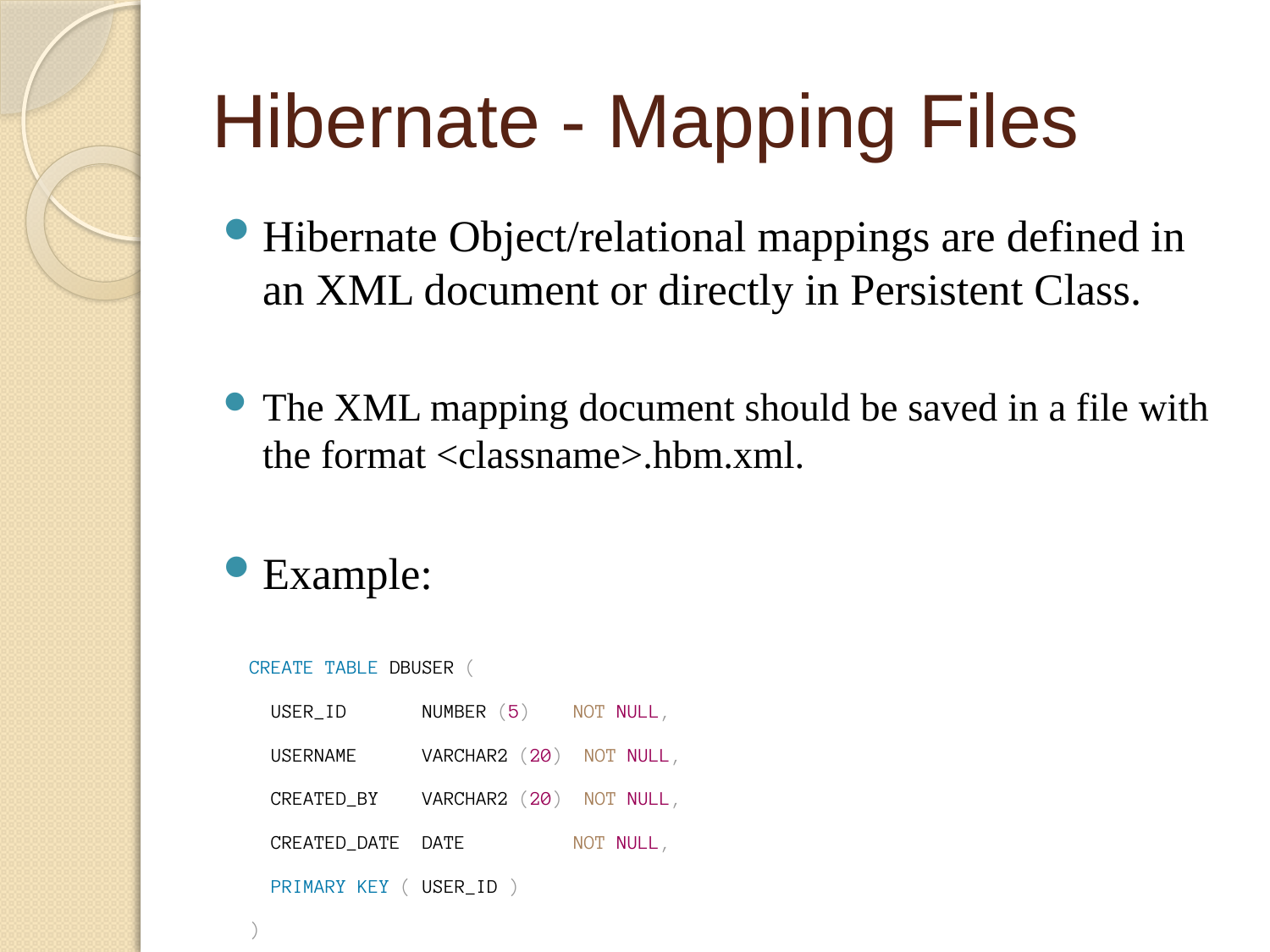

# Hibernate - Mapping Files
Hibernate Object/relational mappings are defined in an XML document or directly in Persistent Class.

The XML mapping document should be saved in a file with the format <classname>.hbm.xml.

Example:

CREATE TABLE DBUSER (
  USER_ID       NUMBER (5)    NOT NULL,
  USERNAME      VARCHAR2 (20)  NOT NULL,
  CREATED_BY    VARCHAR2 (20)  NOT NULL,
  CREATED_DATE  DATE          NOT NULL,
  PRIMARY KEY ( USER_ID )
)